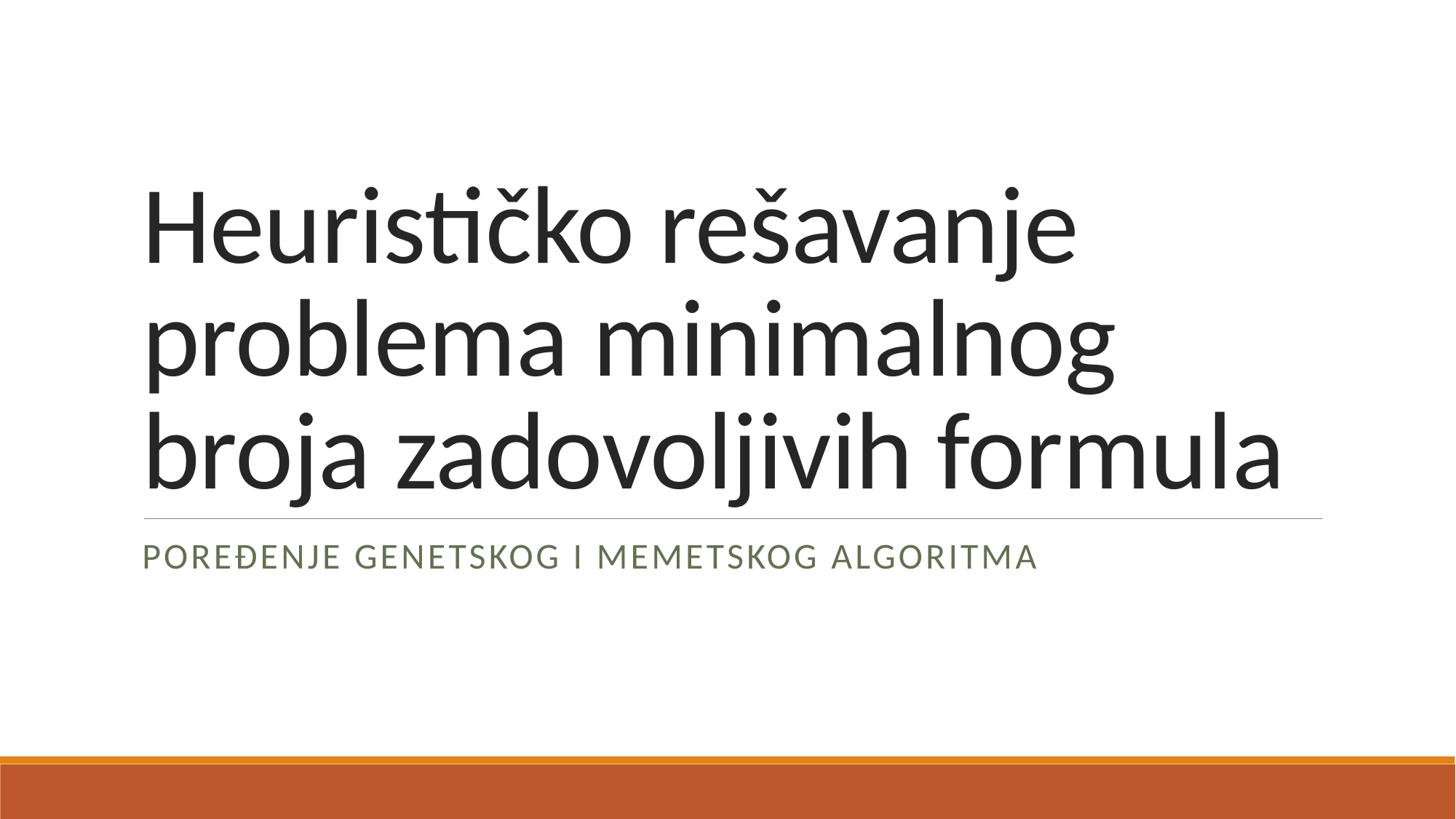

# Heurističko rešavanje problema minimalnog broja zadovoljivih formula
Poređenje genetskog i memetskog algoritma